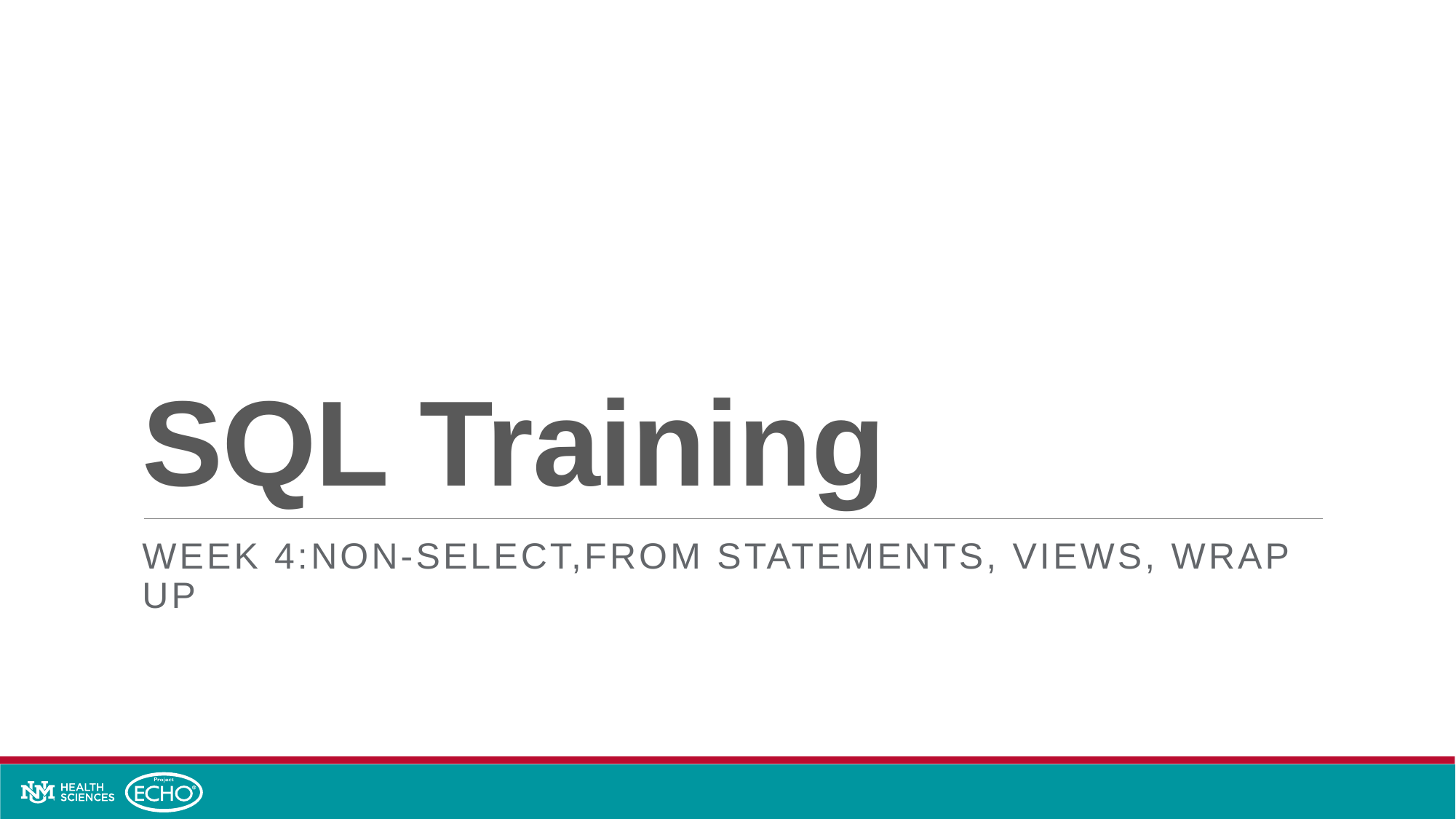

# SQL Training
WEEK 4:Non-SELECT,FROM STATEMENTS, VIEWs, WRAP UP